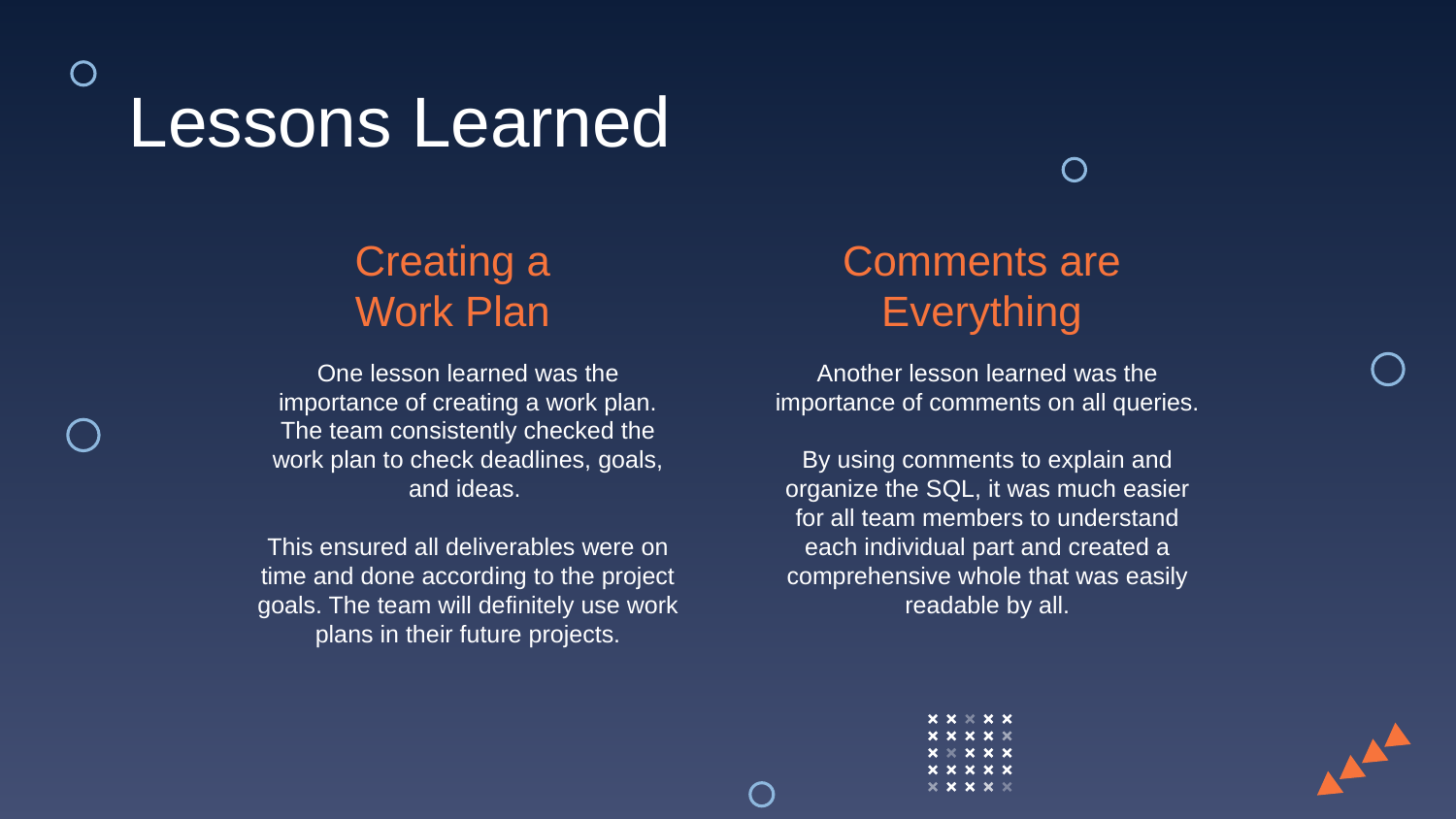

Lessons Learned

# Creating a
Work Plan
Comments are Everything
One lesson learned was the importance of creating a work plan. The team consistently checked the work plan to check deadlines, goals, and ideas.

This ensured all deliverables were on time and done according to the project goals. The team will definitely use work plans in their future projects.
Another lesson learned was the importance of comments on all queries.

By using comments to explain and organize the SQL, it was much easier for all team members to understand each individual part and created a comprehensive whole that was easily readable by all.